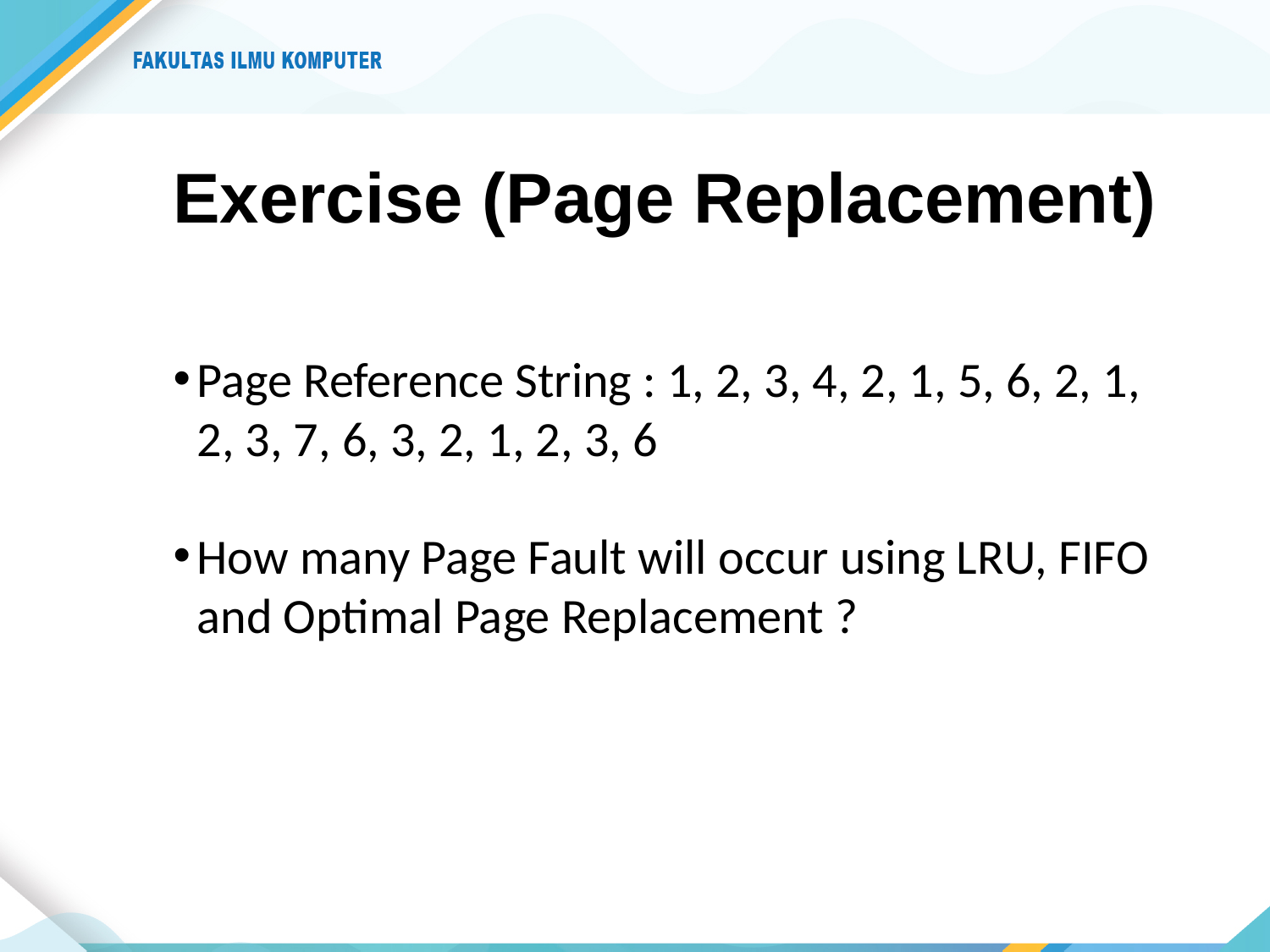

# Exercise (Page Replacement)

Page Reference String : 1, 2, 3, 4, 2, 1, 5, 6, 2, 1, 2, 3, 7, 6, 3, 2, 1, 2, 3, 6

How many Page Fault will occur using LRU, FIFO and Optimal Page Replacement ?